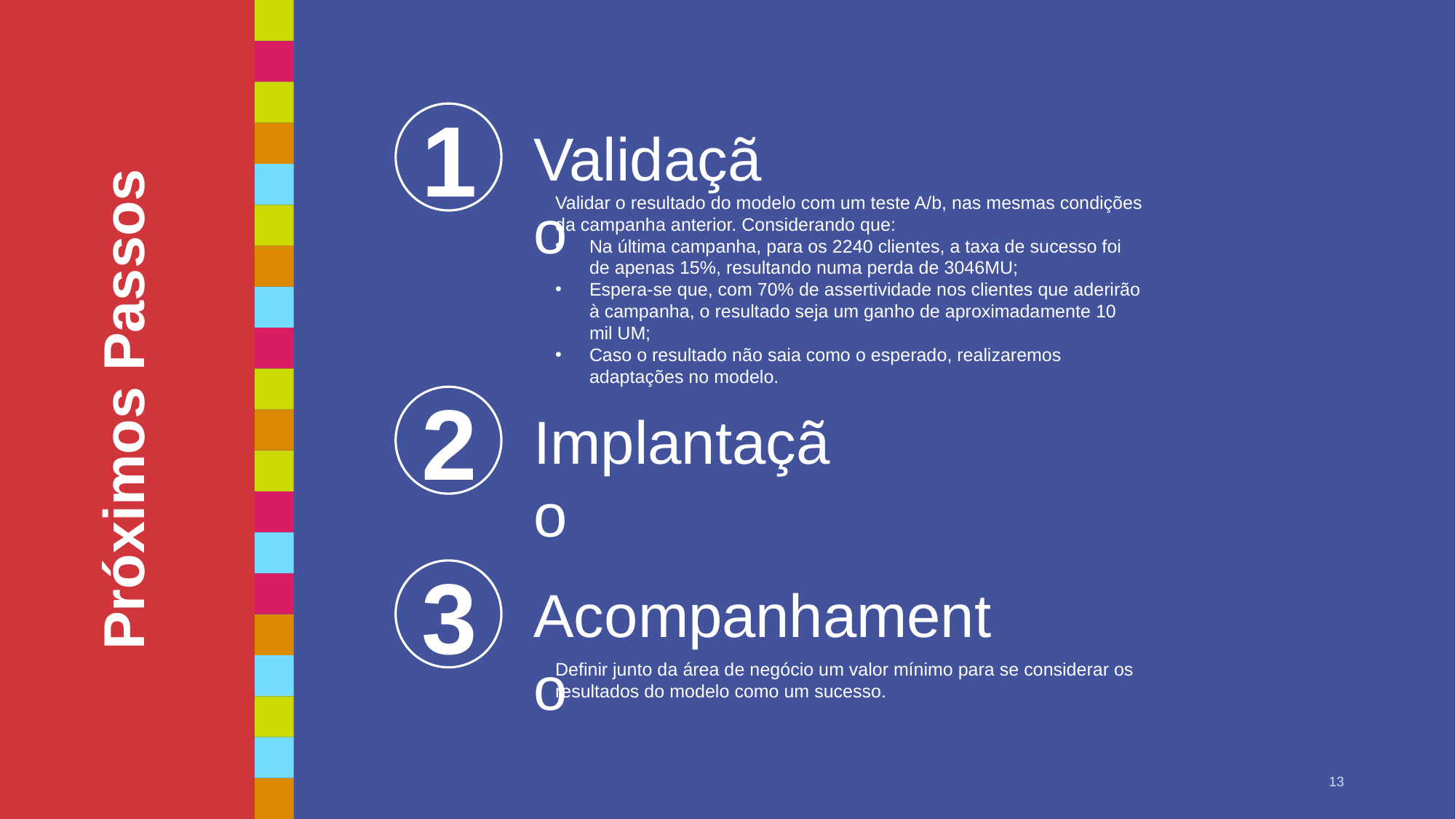

1
Validação
Validar o resultado do modelo com um teste A/b, nas mesmas condições da campanha anterior. Considerando que:
Na última campanha, para os 2240 clientes, a taxa de sucesso foi de apenas 15%, resultando numa perda de 3046MU;
Espera-se que, com 70% de assertividade nos clientes que aderirão à campanha, o resultado seja um ganho de aproximadamente 10 mil UM;
Caso o resultado não saia como o esperado, realizaremos adaptações no modelo.
# Próximos Passos
2
Implantação
3
Acompanhamento
Definir junto da área de negócio um valor mínimo para se considerar os resultados do modelo como um sucesso.
13